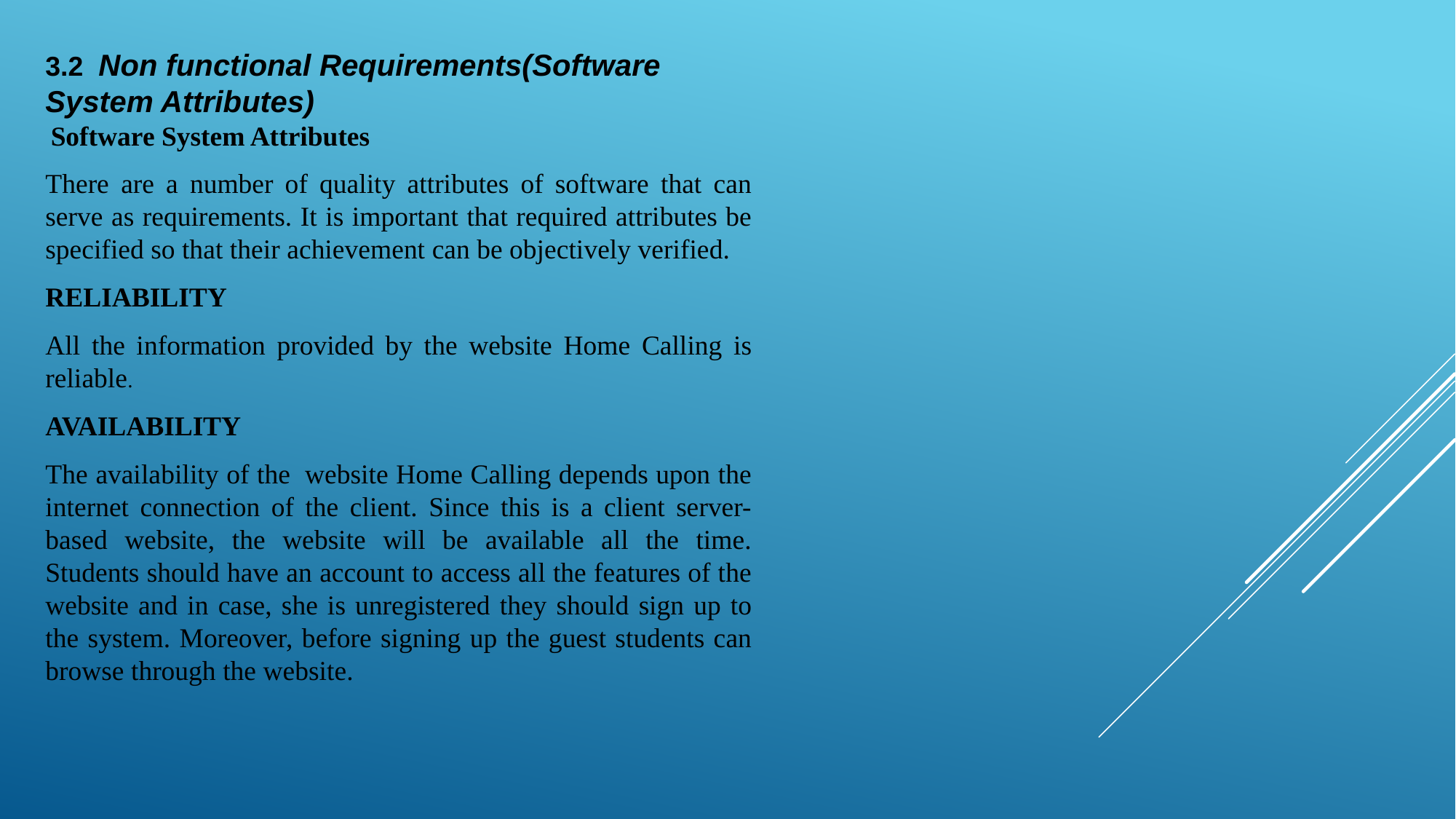

3.2  Non functional Requirements(Software System Attributes)
 Software System Attributes
There are a number of quality attributes of software that can serve as requirements. It is important that required attributes be specified so that their achievement can be objectively verified.
RELIABILITY
All the information provided by the website Home Calling is reliable.
AVAILABILITY
The availability of the  website Home Calling depends upon the internet connection of the client. Since this is a client server-based website, the website will be available all the time. Students should have an account to access all the features of the website and in case, she is unregistered they should sign up to the system. Moreover, before signing up the guest students can browse through the website.